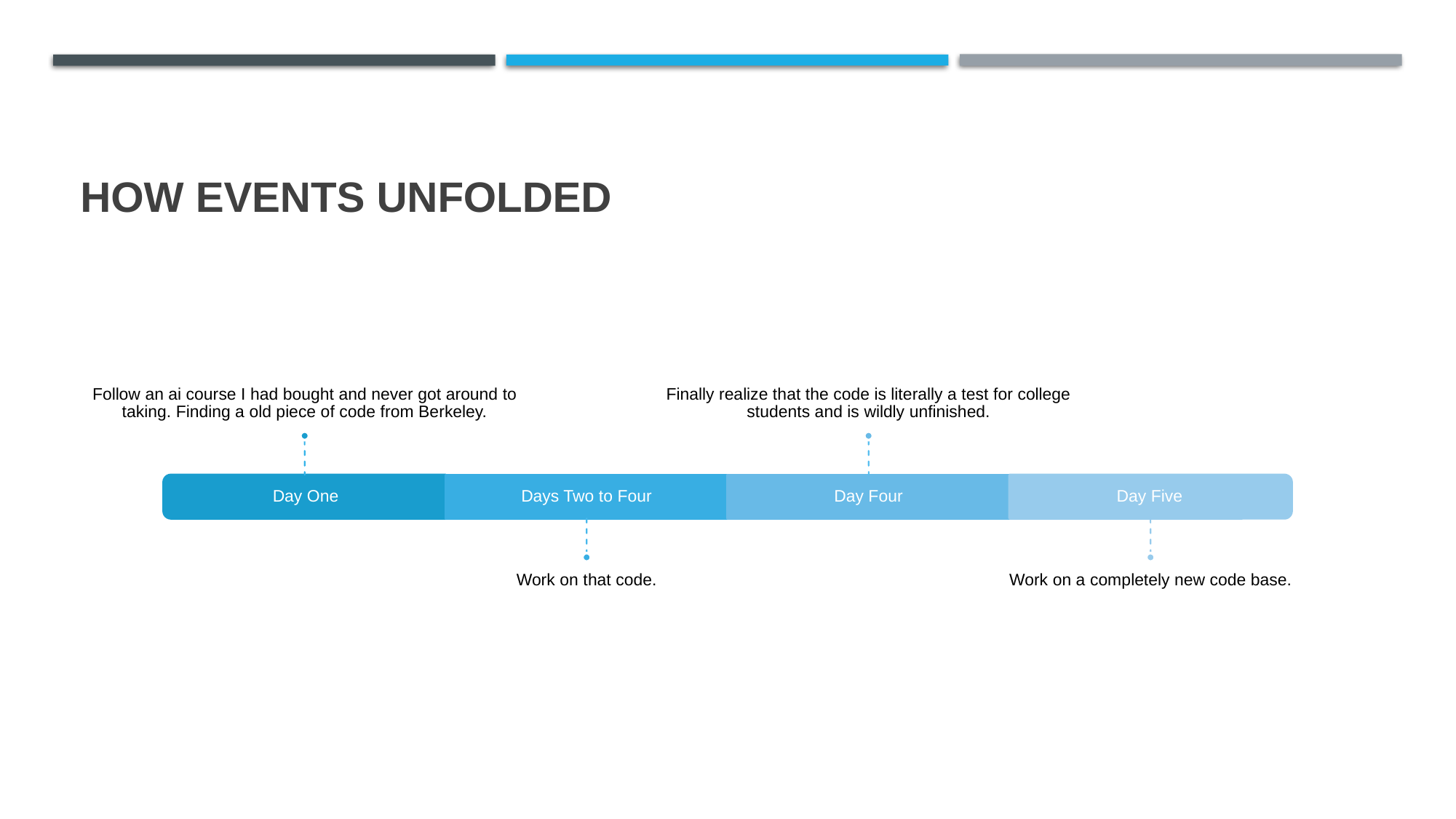

# How events unfolded
Day One
Follow an ai course I had bought and never got around to taking. Finding a old piece of code from Berkeley.
Days Two to Four
Work on that code.
Day Four
Finally realize that the code is literally a test for college students and is wildly unfinished.
Day Five
Work on a completely new code base.